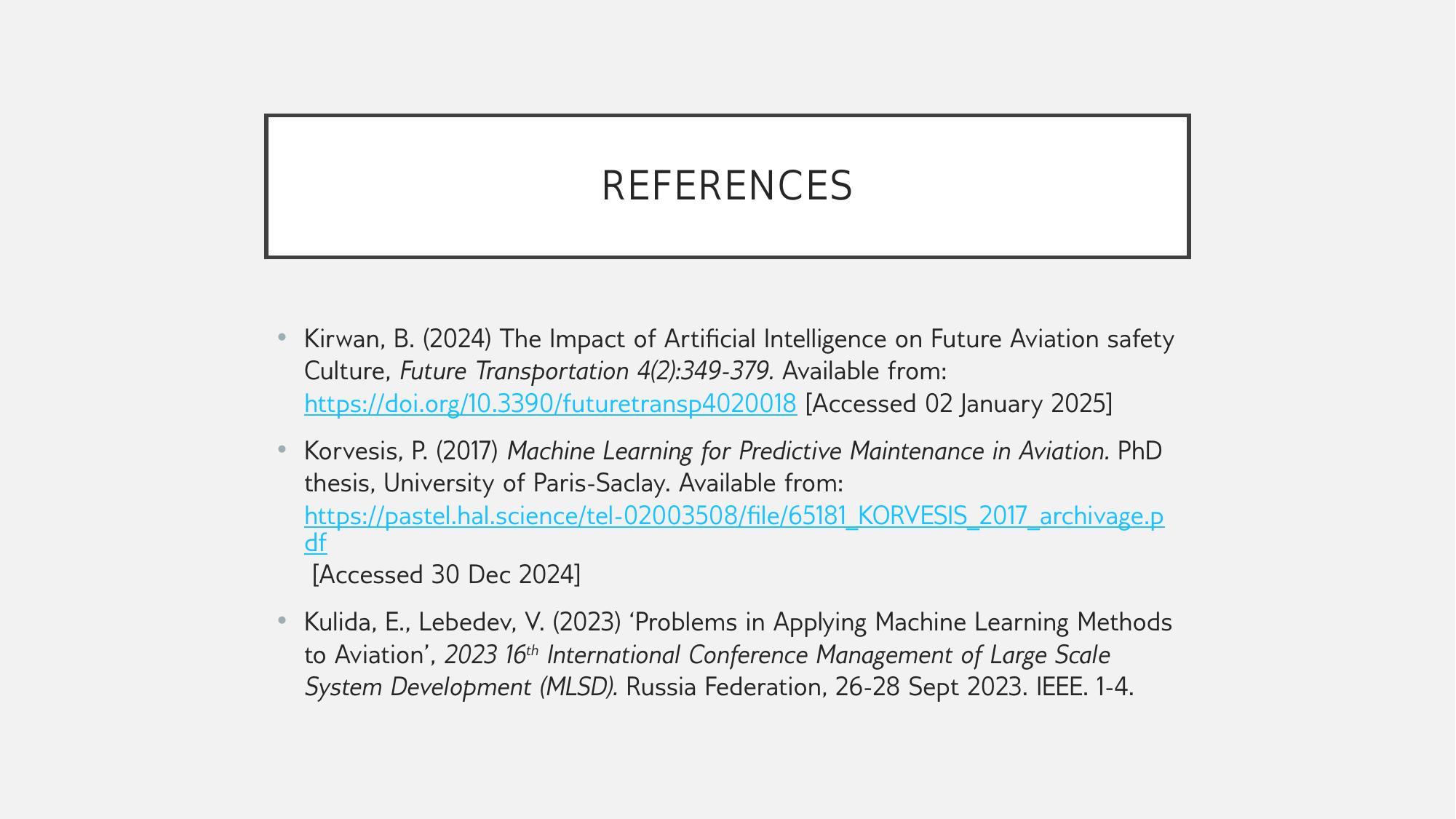

# References
Kirwan, B. (2024) The Impact of Artificial Intelligence on Future Aviation safety Culture, Future Transportation 4(2):349-379. Available from: https://doi.org/10.3390/futuretransp4020018 [Accessed 02 January 2025]
Korvesis, P. (2017) Machine Learning for Predictive Maintenance in Aviation. PhD thesis, University of Paris-Saclay. Available from: https://pastel.hal.science/tel-02003508/file/65181_KORVESIS_2017_archivage.pdf [Accessed 30 Dec 2024]
Kulida, E., Lebedev, V. (2023) ‘Problems in Applying Machine Learning Methods to Aviation’, 2023 16th International Conference Management of Large Scale System Development (MLSD). Russia Federation, 26-28 Sept 2023. IEEE. 1-4.